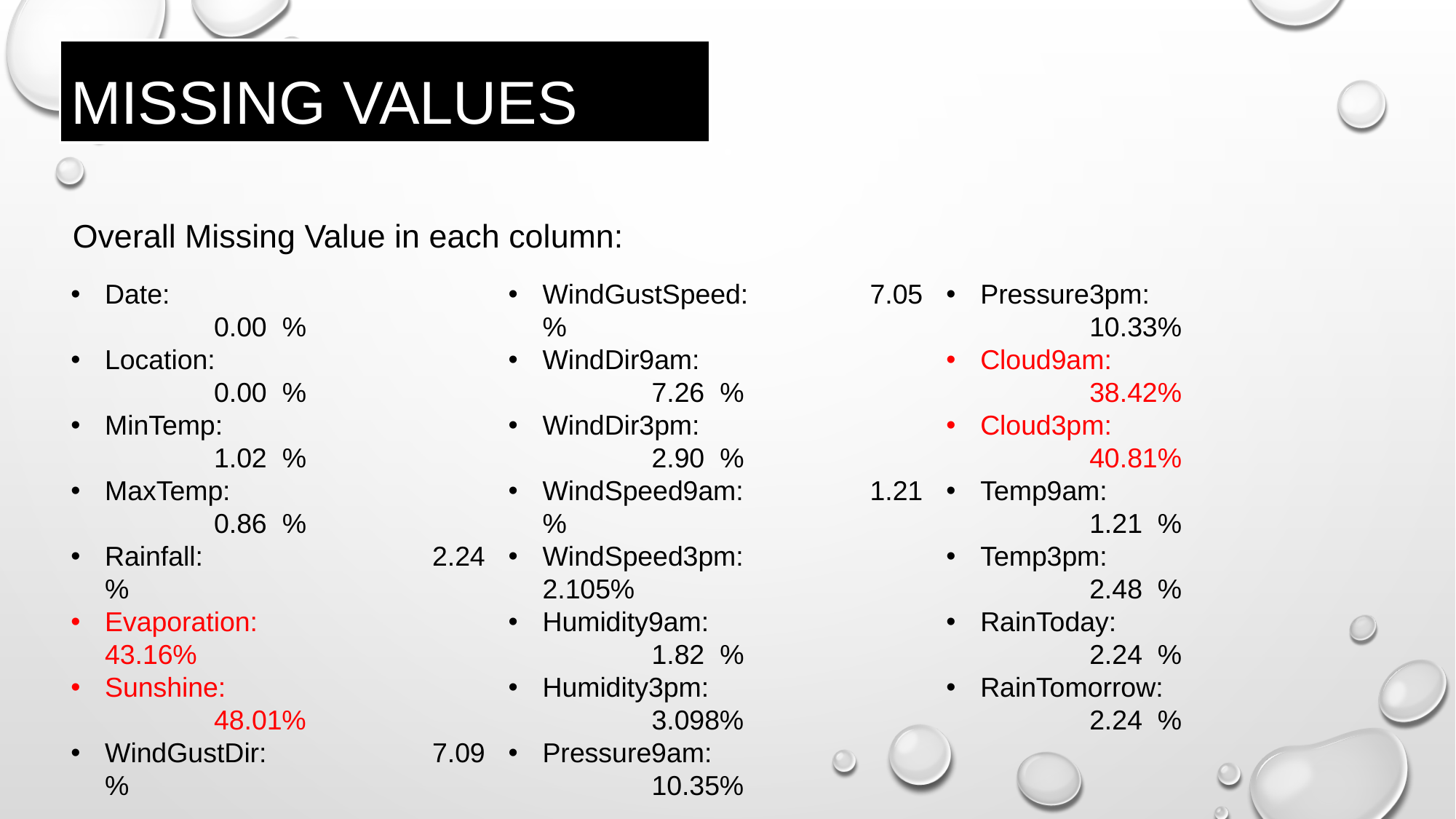

# Missing values
Overall Missing Value in each column:
Date:				0.00  %
Location: 			0.00  %
MinTemp: 			1.02  %
MaxTemp: 			0.86  %
Rainfall: 			2.24  %
Evaporation: 		43.16%
Sunshine: 			48.01%
WindGustDir: 		7.09  %
WindGustSpeed: 		7.05  %
WindDir9am: 			7.26  %
WindDir3pm: 			2.90  %
WindSpeed9am: 		1.21  %
WindSpeed3pm: 		2.105%
Humidity9am: 			1.82  %
Humidity3pm: 			3.098%
Pressure9am: 			10.35%
Pressure3pm: 			10.33%
Cloud9am: 			38.42%
Cloud3pm: 			40.81%
Temp9am: 			1.21  %
Temp3pm: 			2.48  %
RainToday: 			2.24  %
RainTomorrow: 			2.24  %